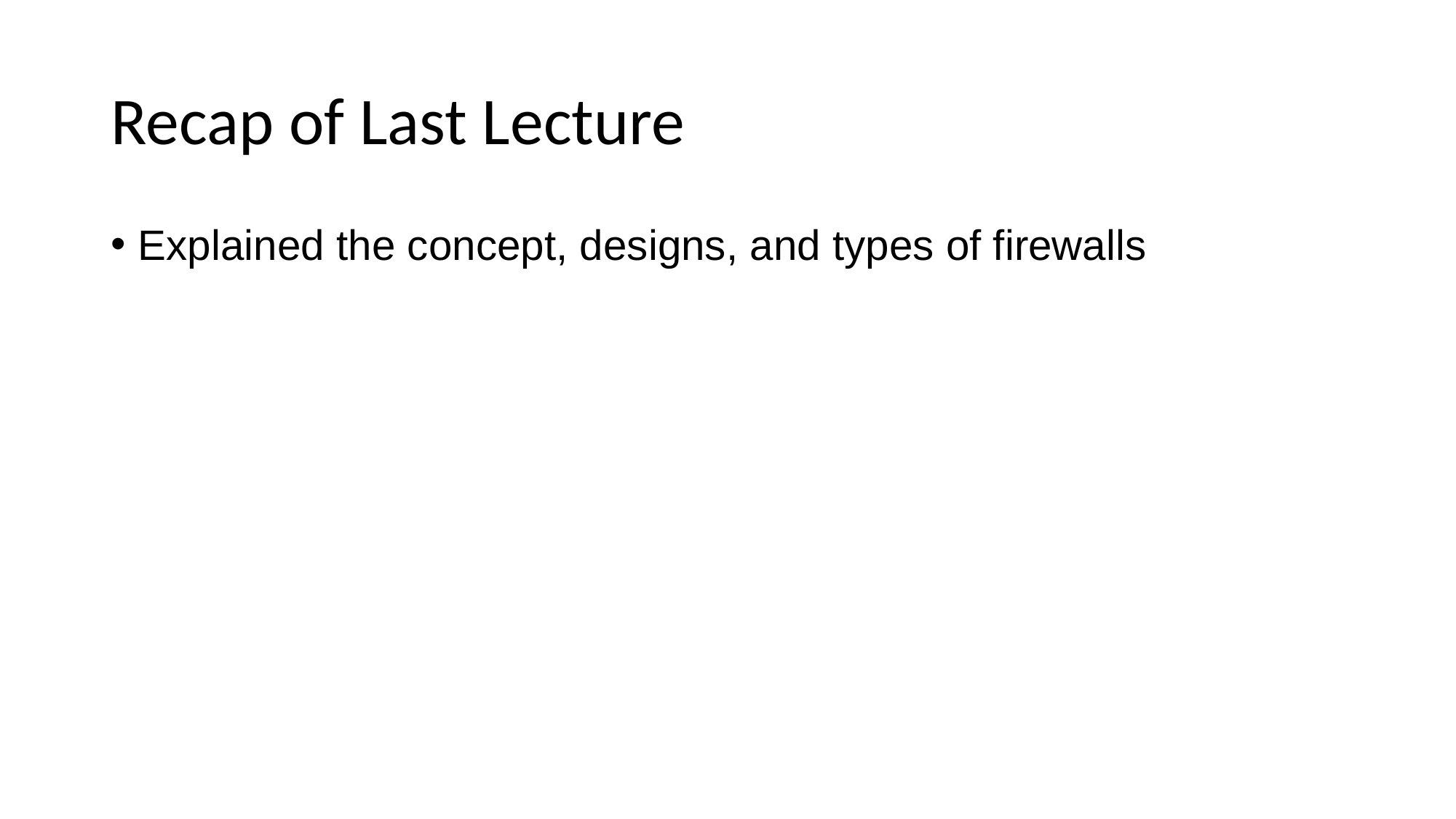

# Recap of Last Lecture
Explained the concept, designs, and types of firewalls